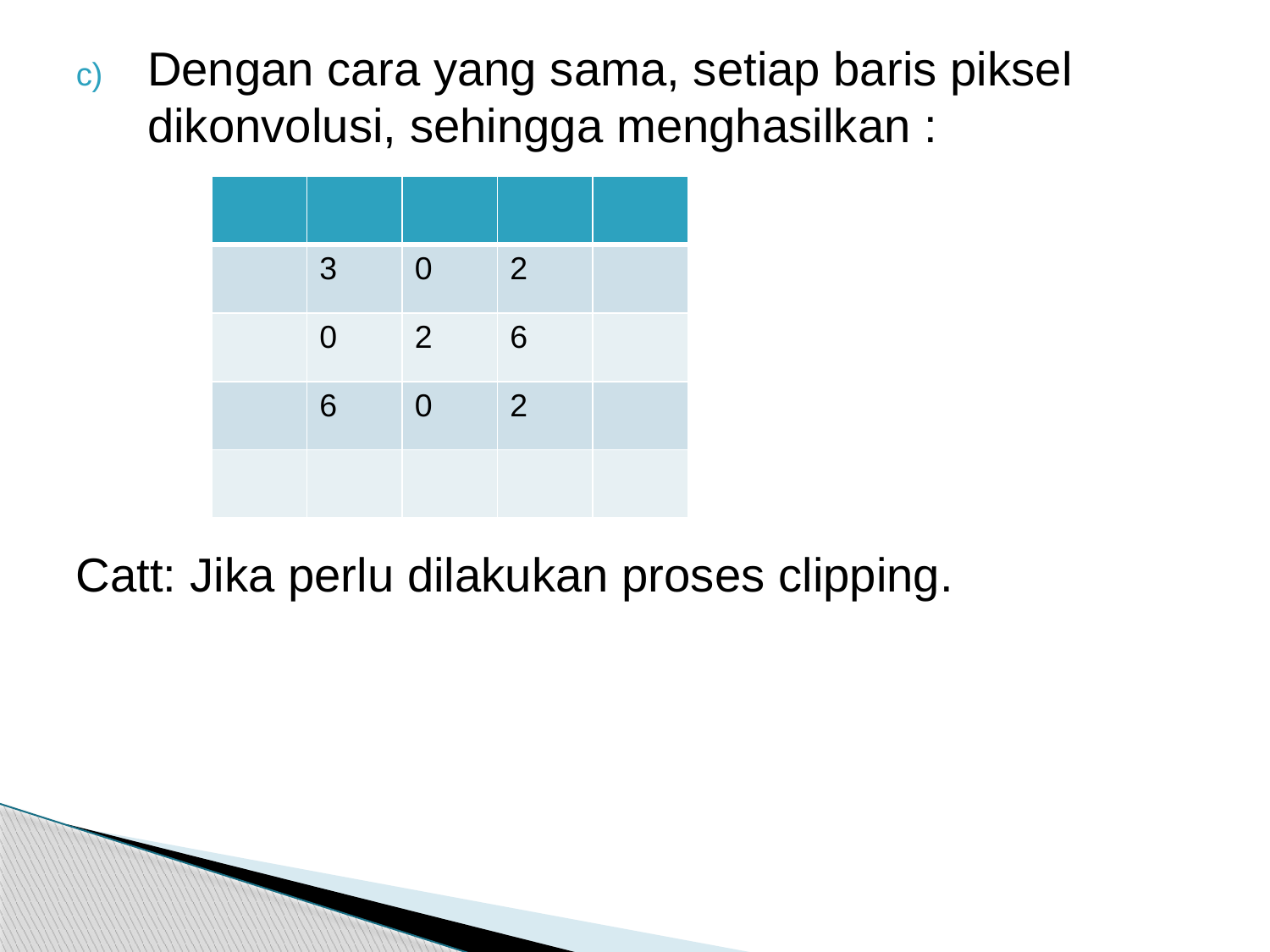

Dengan cara yang sama, setiap baris piksel dikonvolusi, sehingga menghasilkan :

Catt: Jika perlu dilakukan proses clipping.
|  |  |  |  |  |
| --- | --- | --- | --- | --- |
|  | 3 | 0 | 2 |  |
|  | 0 | 2 | 6 |  |
|  | 6 | 0 | 2 |  |
|  |  |  |  |  |